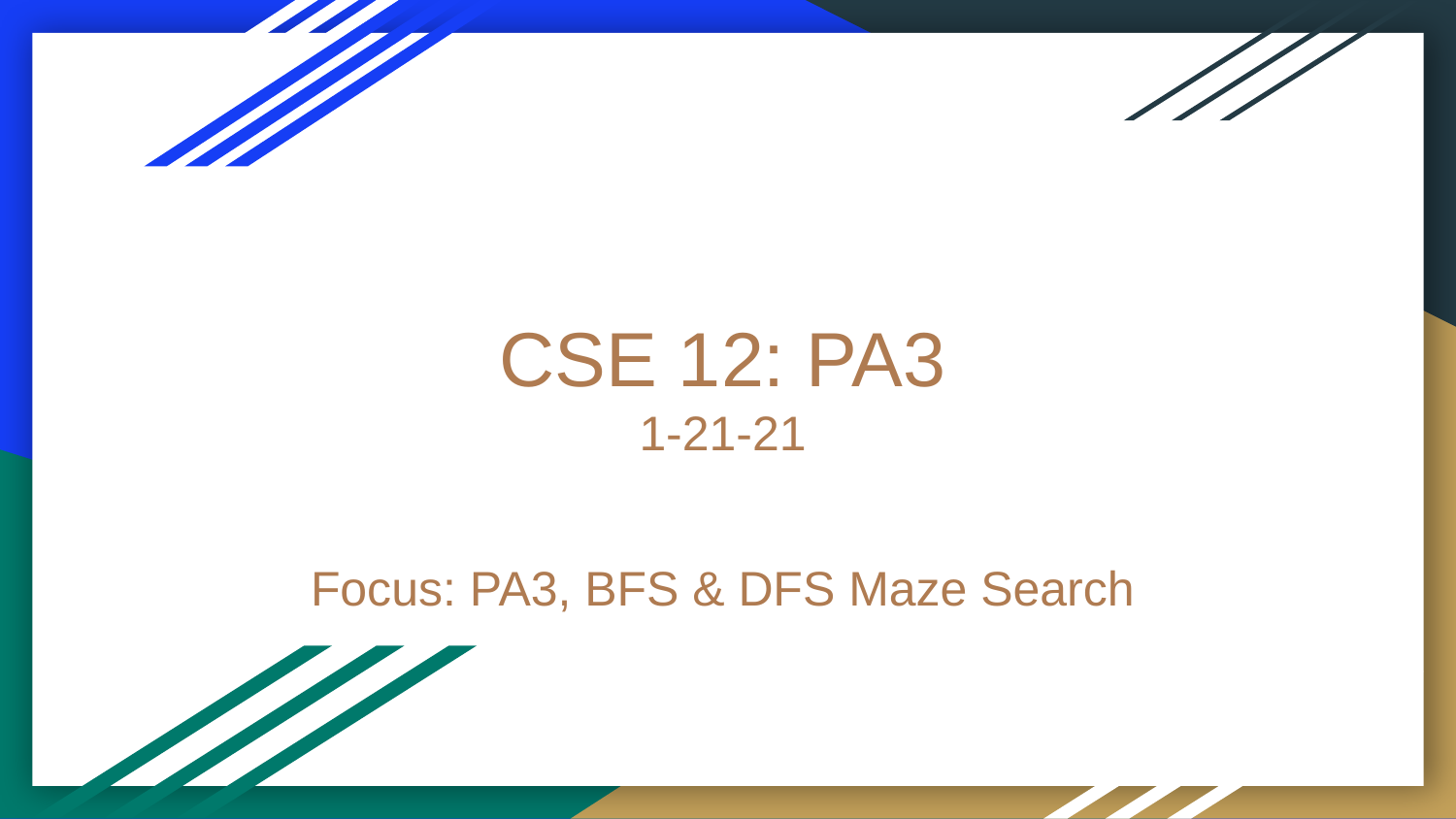

# CSE 12: PA3
1-21-21
Focus: PA3, BFS & DFS Maze Search